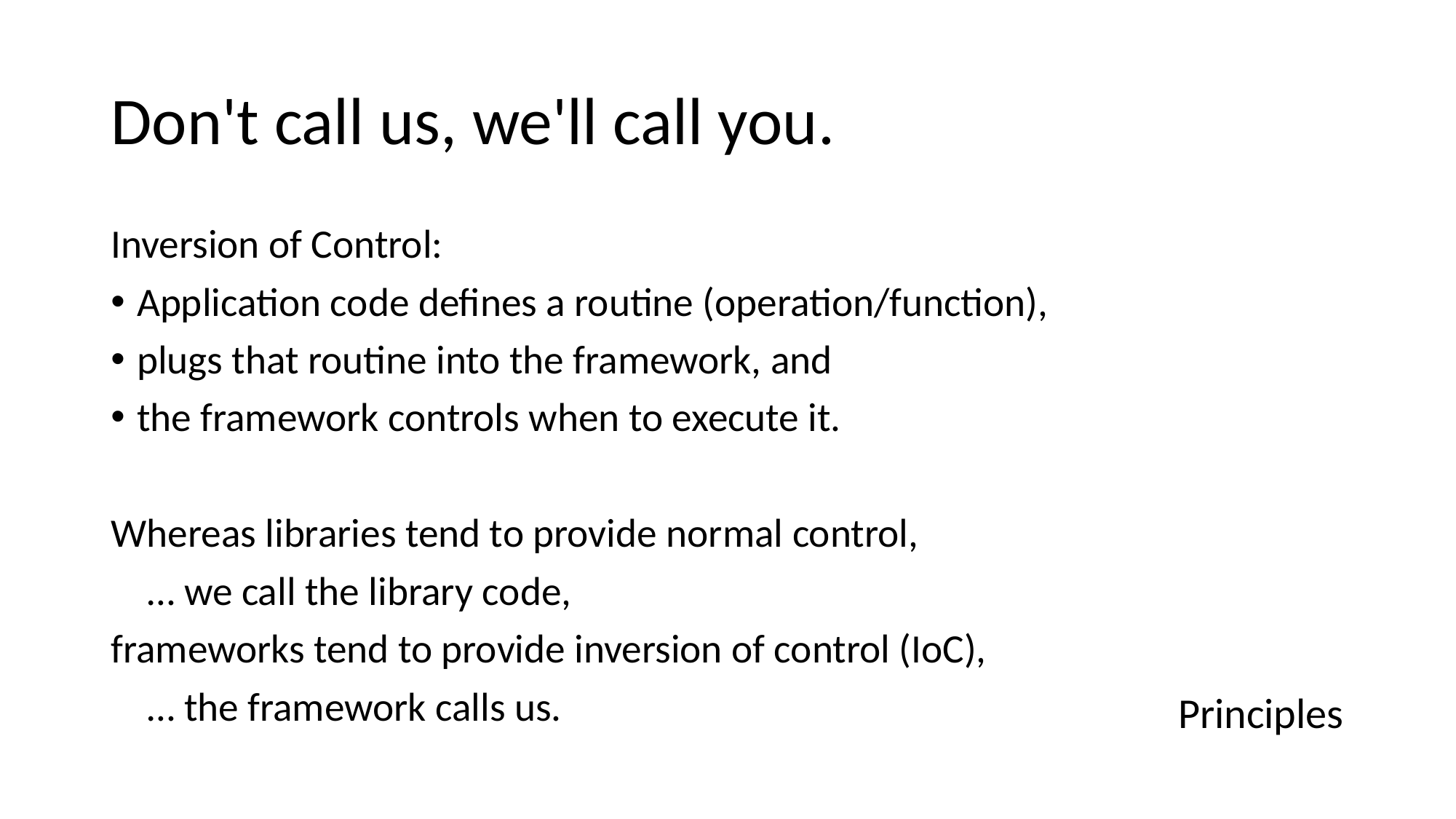

# Don't call us, we'll call you.
Inversion of Control:
Application code defines a routine (operation/function),
plugs that routine into the framework, and
the framework controls when to execute it.

Whereas libraries tend to provide normal control,
    … we call the library code,
frameworks tend to provide inversion of control (IoC),
    … the framework calls us.
Principles